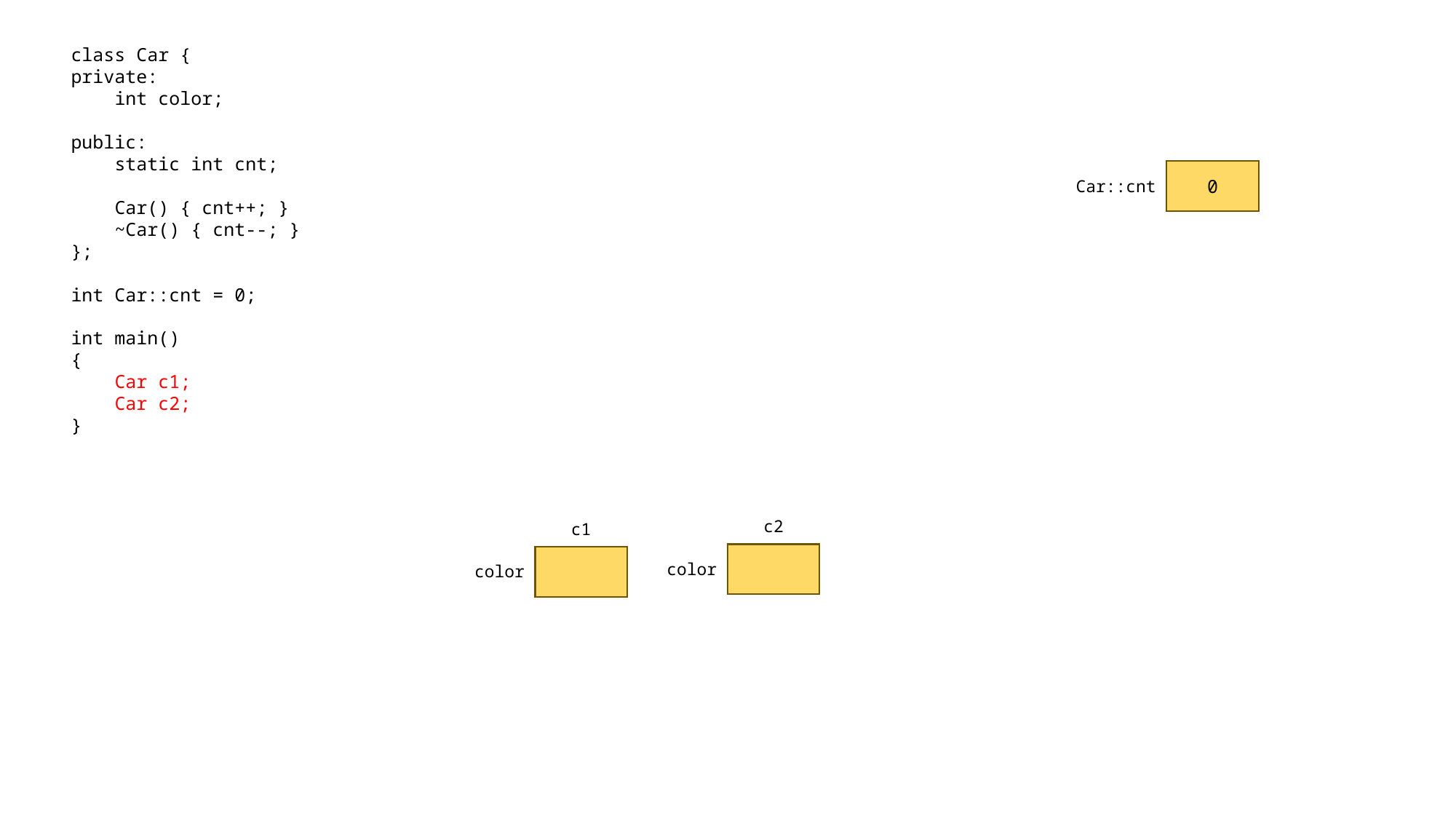

class Car {
private:
    int color;

public:
    static int cnt;

    Car() { cnt++; }
    ~Car() { cnt--; }
};

int Car::cnt = 0;

int main()
{
    Car c1;
    Car c2;
}
0
Car::cnt
c2
c1

color
color